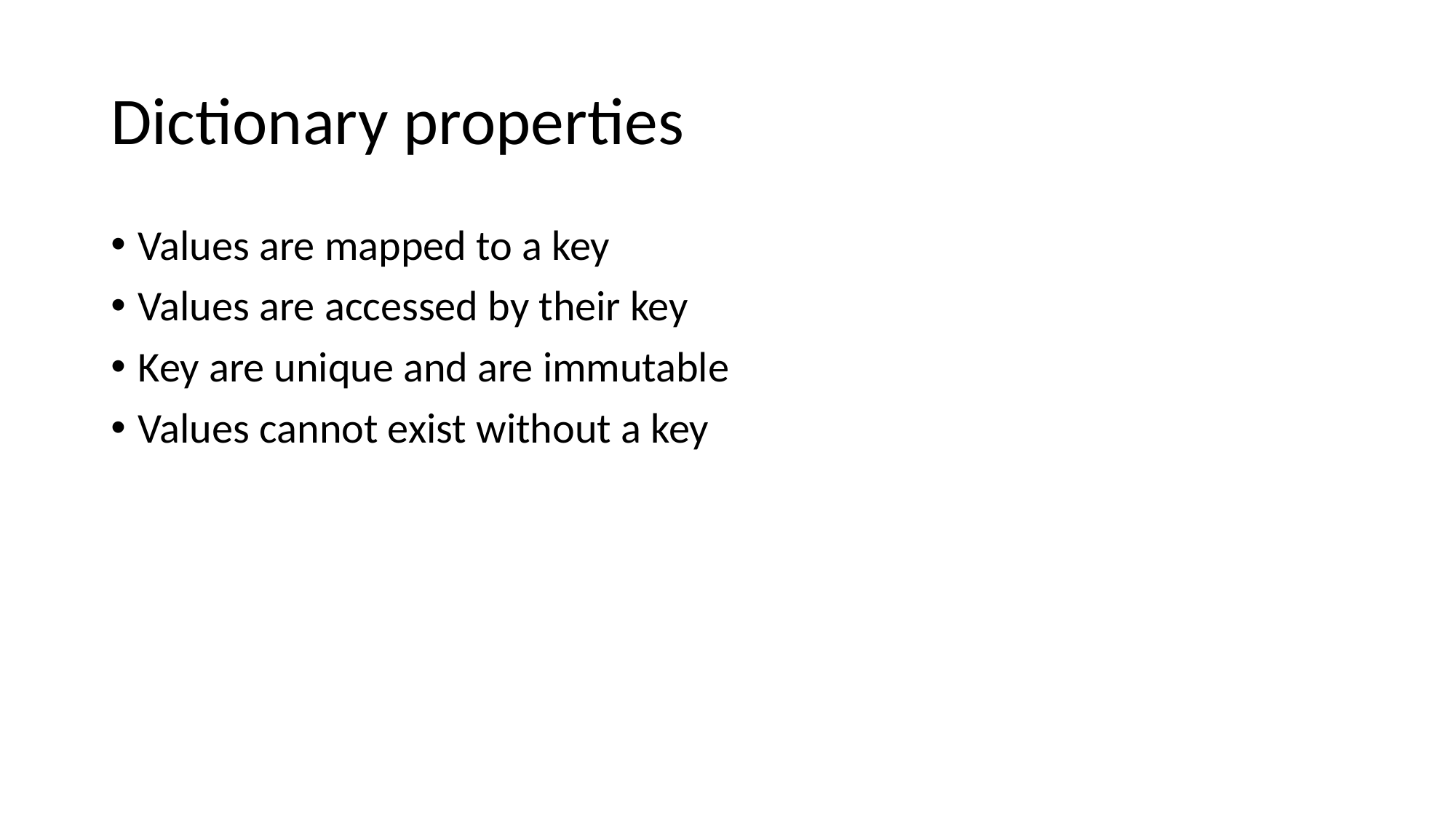

# Dictionary properties
Values are mapped to a key
Values are accessed by their key
Key are unique and are immutable
Values cannot exist without a key